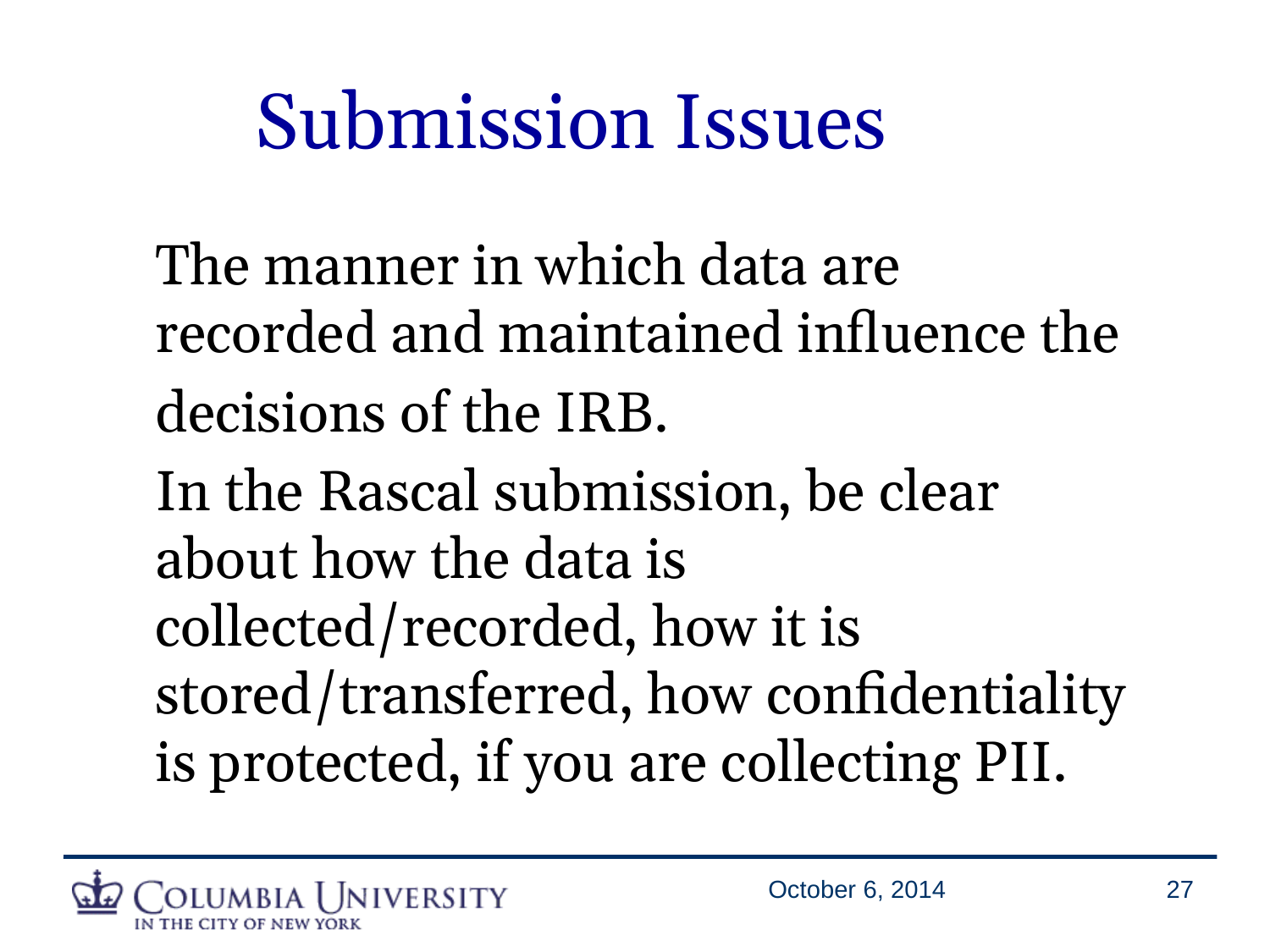

Submission Issues
	The manner in which data are recorded and maintained influence the
	decisions of the IRB.
	In the Rascal submission, be clear about how the data is collected/recorded, how it is stored/transferred, how confidentiality is protected, if you are collecting PII.
October 6, 2014
27